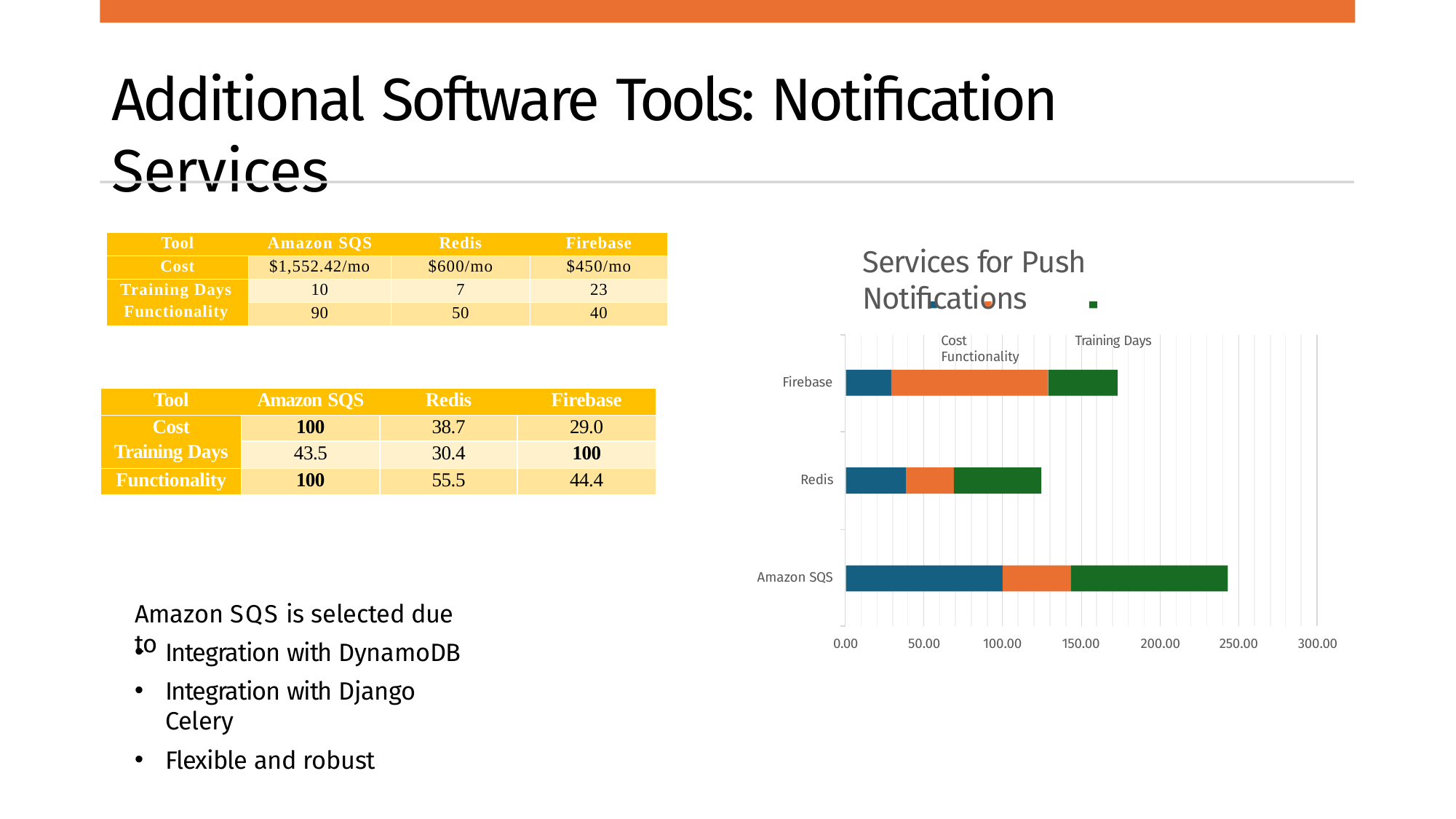

# Additional Software Tools: Notification Services

| Tool | Amazon SQS | Redis | Firebase |
| --- | --- | --- | --- |
| Cost | $1,552.42/mo | $600/mo | $450/mo |
| Training Days Functionality | 10 | 7 | 23 |
|  | 90 | 50 | 40 |
Services for Push Notifications
Cost	Training Days	Functionality

Firebase
| Tool | Amazon SQS | Redis | Firebase |
| --- | --- | --- | --- |
| Cost Training Days | 100 | 38.7 | 29.0 |
|  | 43.5 | 30.4 | 100 |
| Functionality | 100 | 55.5 | 44.4 |
Redis
Amazon SQS
Amazon SQS is selected due to
Integration with DynamoDB
Integration with Django Celery
Flexible and robust
0.00
50.00
100.00
150.00
200.00
250.00
300.00